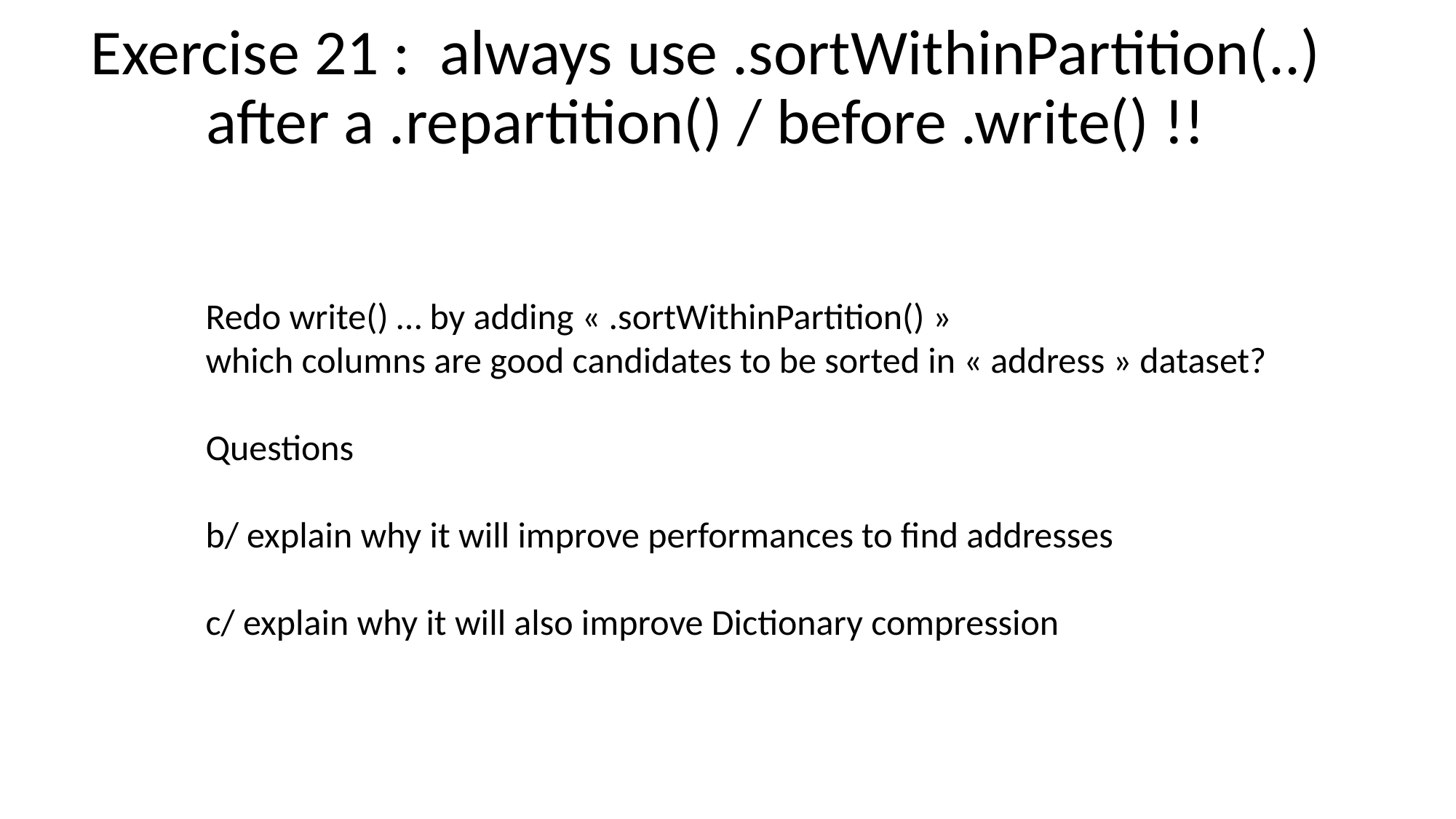

# Exercise 21 :  always use .sortWithinPartition(..) after a .repartition() / before .write() !!
Redo write() … by adding « .sortWithinPartition() »
which columns are good candidates to be sorted in « address » dataset?

Questions
b/ explain why it will improve performances to find addresses

c/ explain why it will also improve Dictionary compression